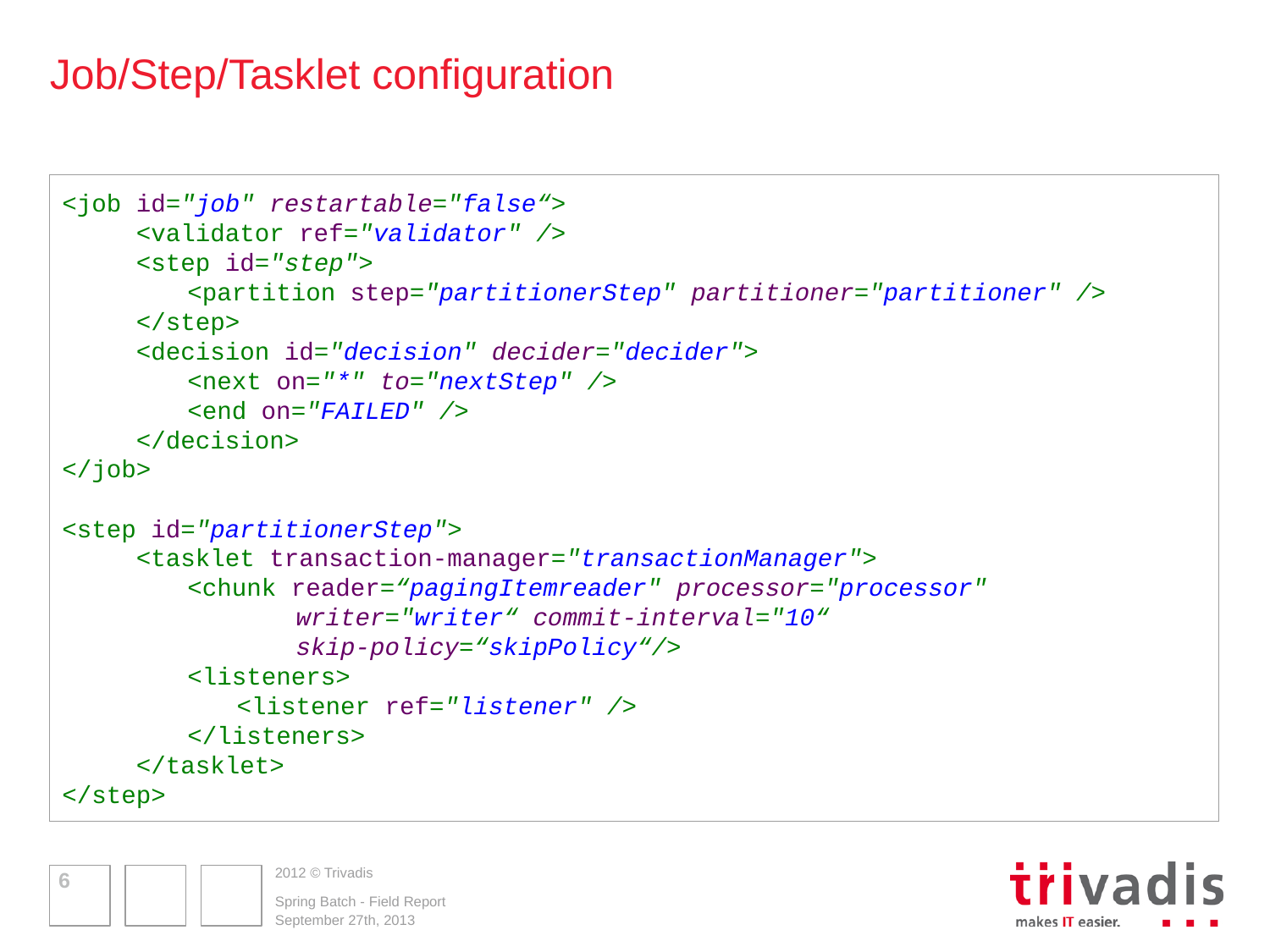

# Job/Step/Tasklet configuration
<job id="job" restartable="false“>
 	<validator ref="validator" />
	<step id="step">
		<partition step="partitionerStep" partitioner="partitioner" />
	</step>
	<decision id="decision" decider="decider">
		<next on="*" to="nextStep" />
		<end on="FAILED" />
	</decision>
</job>

<step id="partitionerStep">
	<tasklet transaction-manager="transactionManager">
		<chunk reader=“pagingItemreader" processor="processor"               			    writer="writer“ commit-interval="10“
			    skip-policy=“skipPolicy“/>
		<listeners>
			<listener ref="listener" />
		</listeners>
	</tasklet>
</step>
6
Spring Batch - Field Report
September 27th, 2013